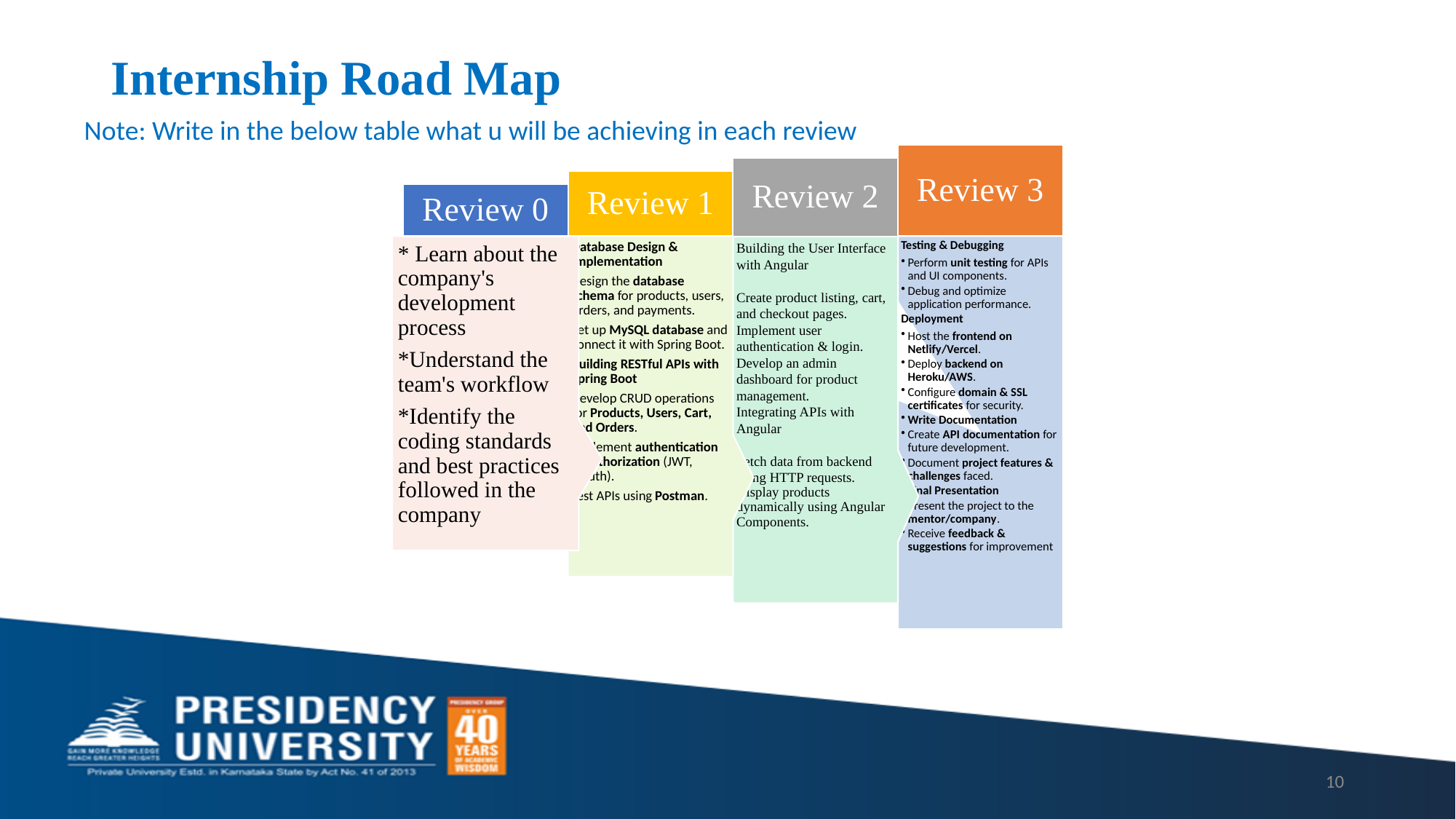

# Internship Road Map
Note: Write in the below table what u will be achieving in each review
Testing & Debugging
Perform unit testing for APIs and UI components.
Debug and optimize application performance.
Deployment
Host the frontend on Netlify/Vercel.
Deploy backend on Heroku/AWS.
Configure domain & SSL certificates for security.
Write Documentation
Create API documentation for future development.
Document project features & challenges faced.
Final Presentation
Present the project to the mentor/company.
Receive feedback & suggestions for improvement
Review 3
Building the User Interface with Angular

Create product listing, cart, and checkout pages.
Implement user authentication & login.
Develop an admin dashboard for product management.
Integrating APIs with Angular

Fetch data from backend using HTTP requests.
Display products dynamically using Angular Components.
Review 2
Database Design & Implementation
Design the database schema for products, users, orders, and payments.
Set up MySQL database and connect it with Spring Boot.
Building RESTful APIs with Spring Boot
Develop CRUD operations for Products, Users, Cart, and Orders.
Implement authentication & authorization (JWT, OAuth).
Test APIs using Postman.
Review 1
* Learn about the company's development process
*Understand the team's workflow
*Identify the coding standards and best practices followed in the company
Review 0
10